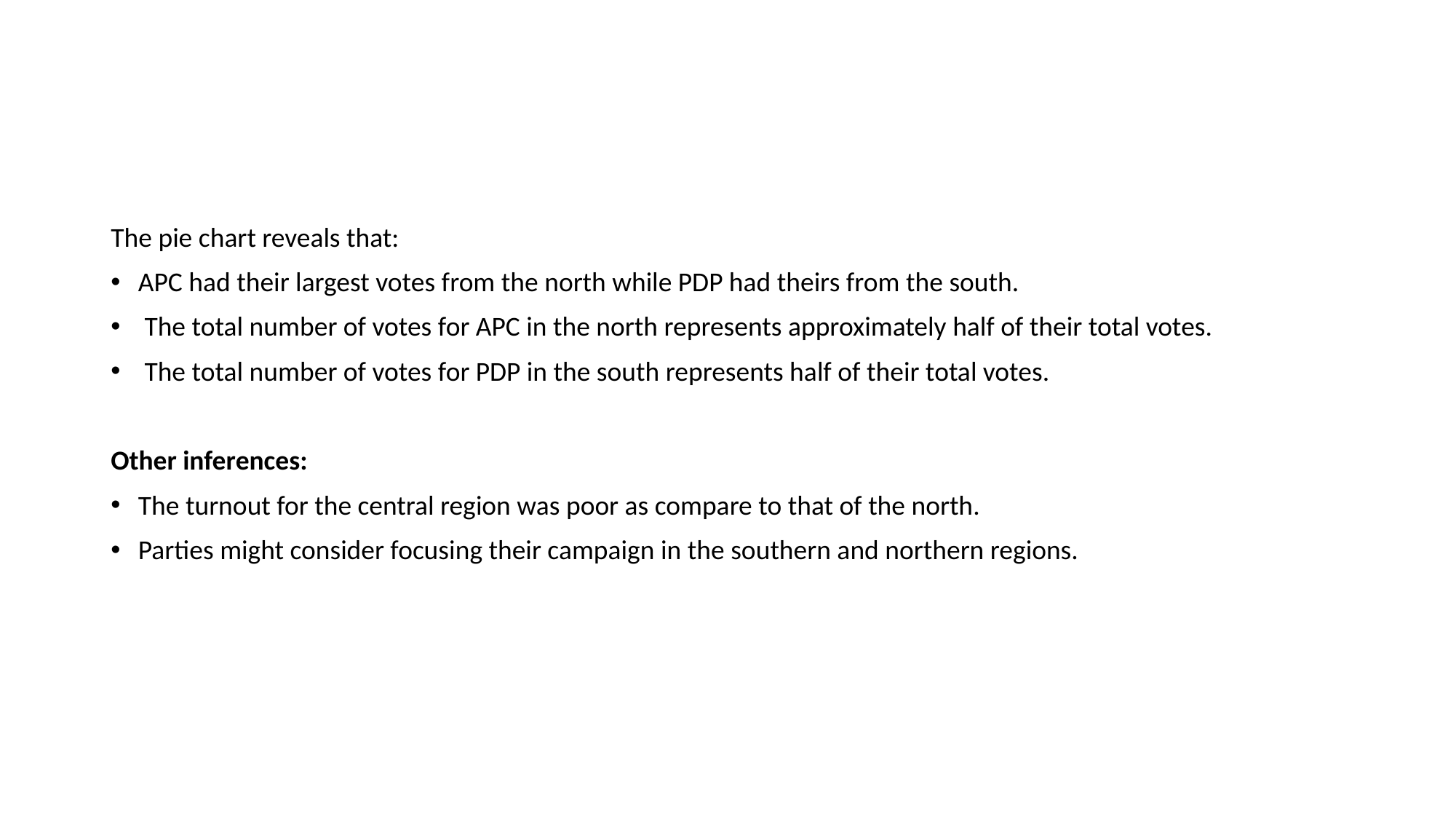

#
The pie chart reveals that:
APC had their largest votes from the north while PDP had theirs from the south.
 The total number of votes for APC in the north represents approximately half of their total votes.
 The total number of votes for PDP in the south represents half of their total votes.

Other inferences:
The turnout for the central region was poor as compare to that of the north.
Parties might consider focusing their campaign in the southern and northern regions.